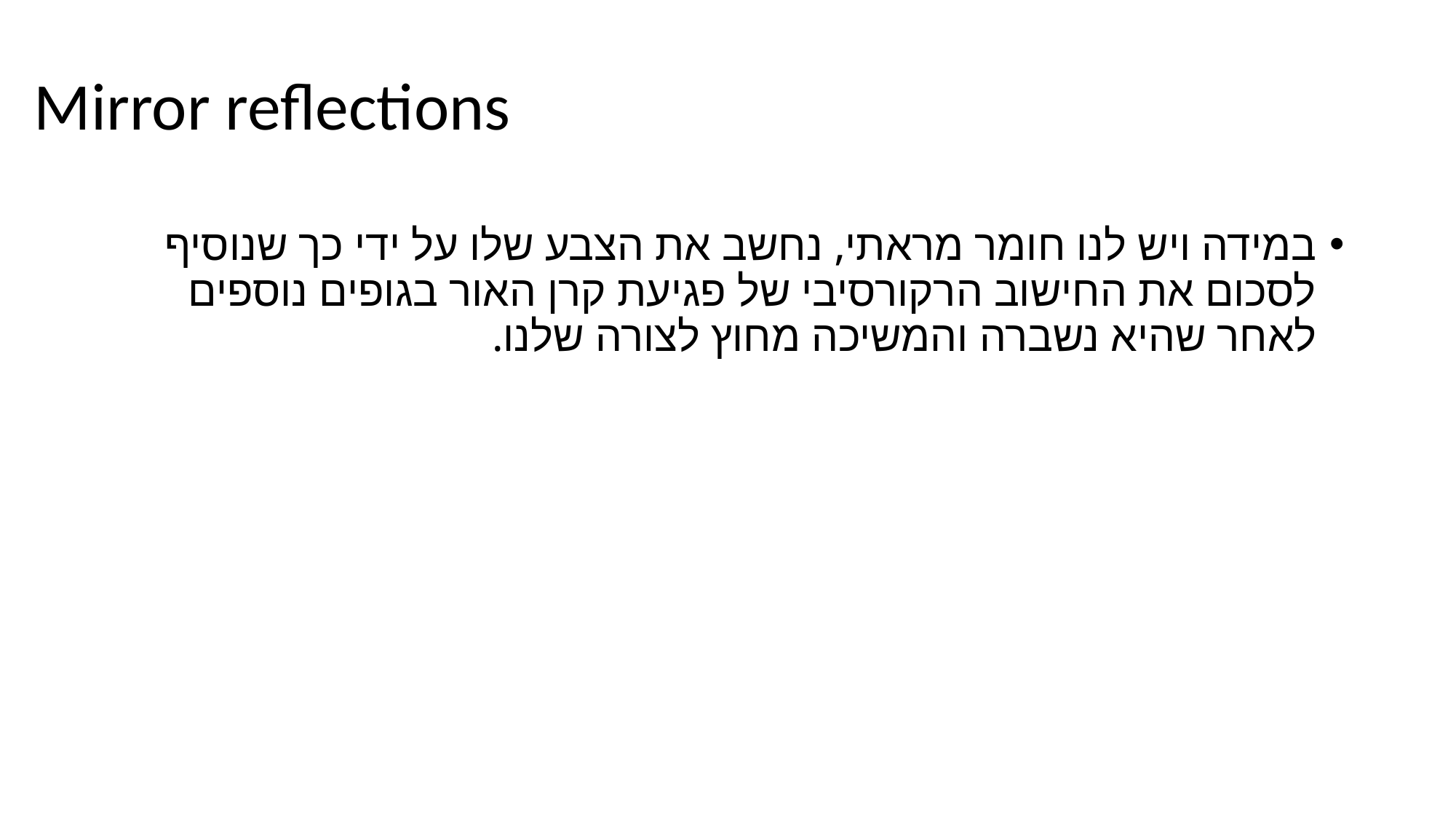

Mirror reflections
במידה ויש לנו חומר מראתי, נחשב את הצבע שלו על ידי כך שנוסיף לסכום את החישוב הרקורסיבי של פגיעת קרן האור בגופים נוספים לאחר שהיא נשברה והמשיכה מחוץ לצורה שלנו.